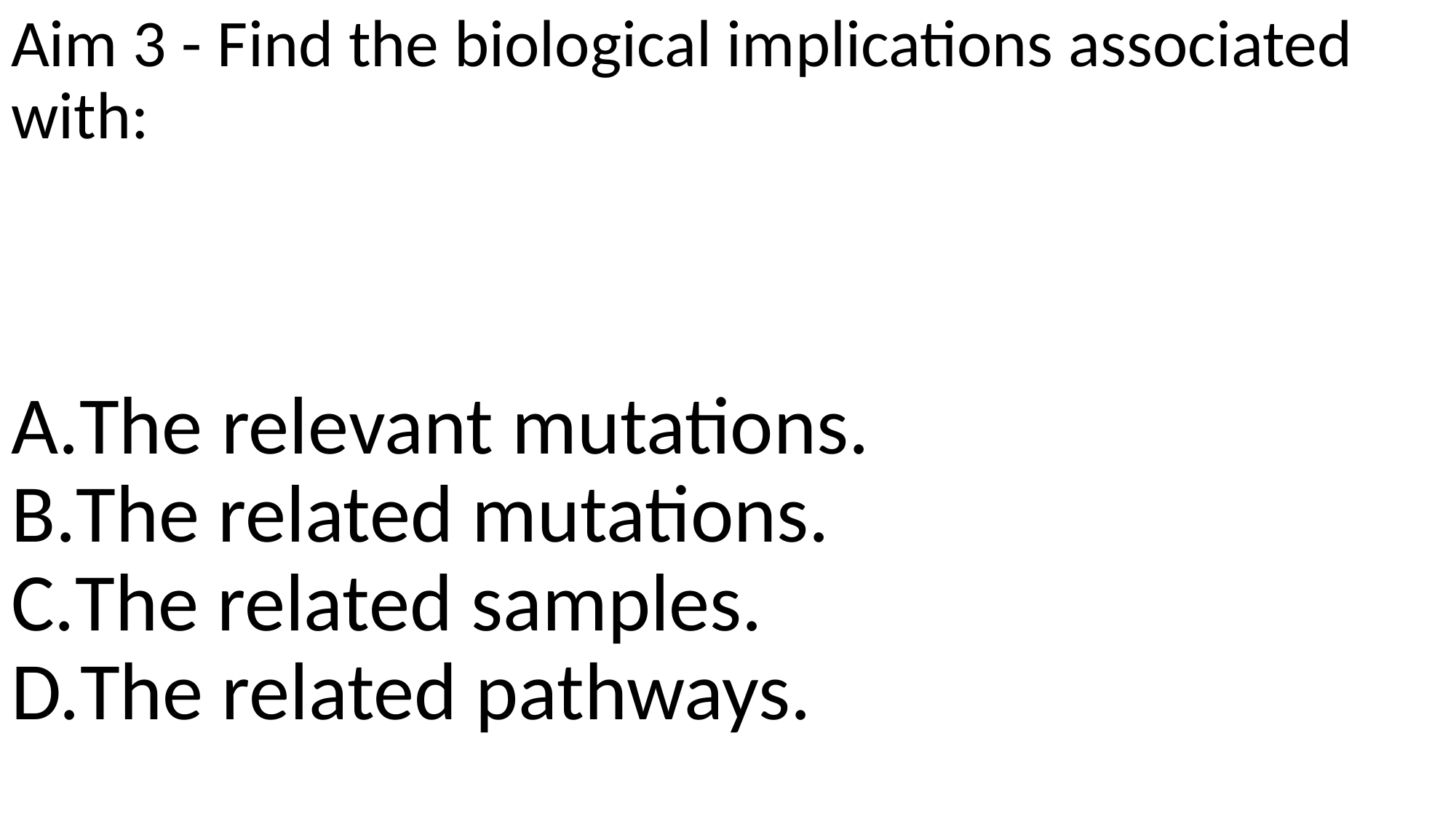

# Aim 3 - Find the biological implications associated with:

The relevant mutations.
The related mutations.
The related samples.
The related pathways.